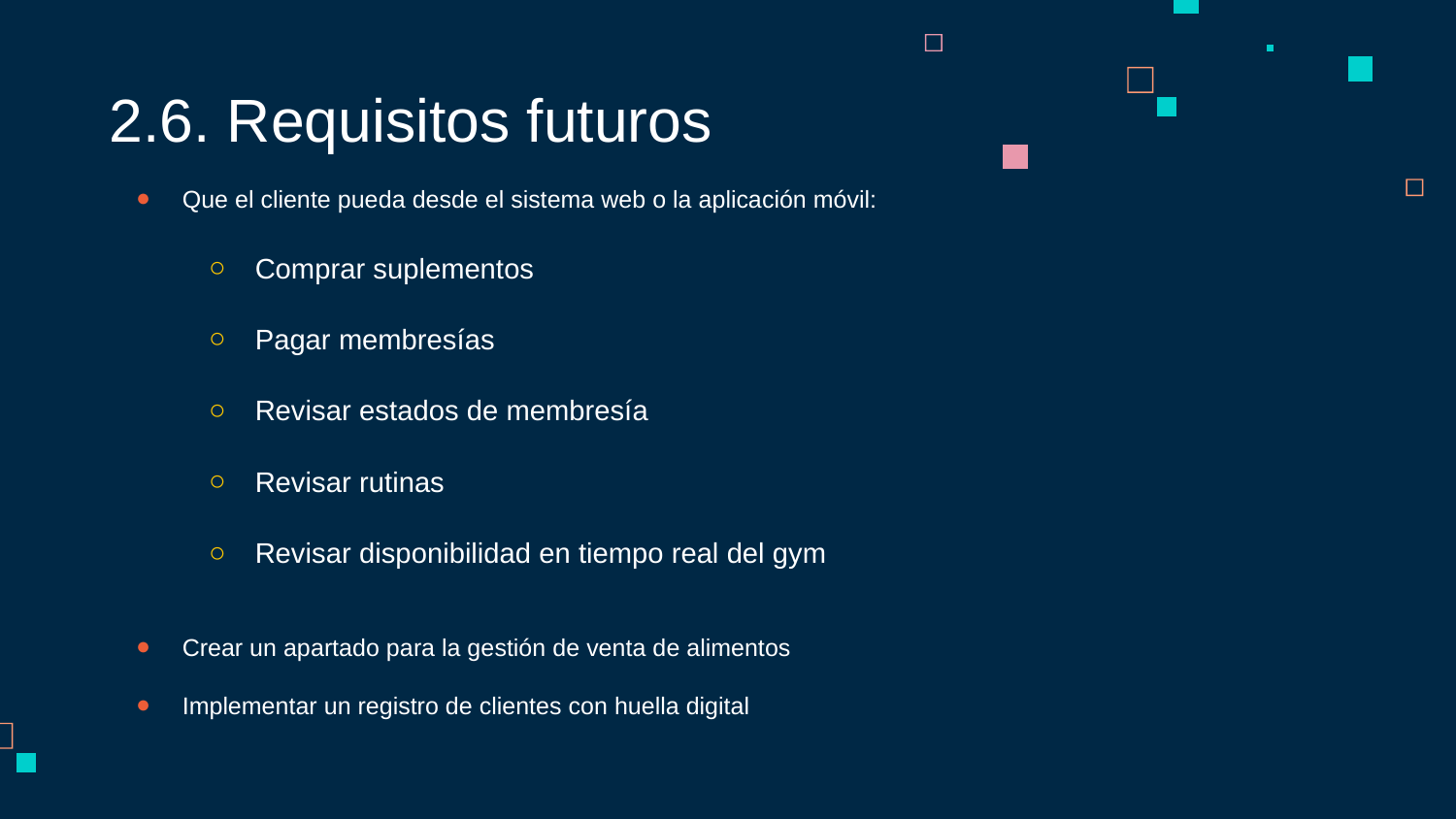

# 2.6. Requisitos futuros
Que el cliente pueda desde el sistema web o la aplicación móvil:
Comprar suplementos
Pagar membresías
Revisar estados de membresía
Revisar rutinas
Revisar disponibilidad en tiempo real del gym

Crear un apartado para la gestión de venta de alimentos

Implementar un registro de clientes con huella digital